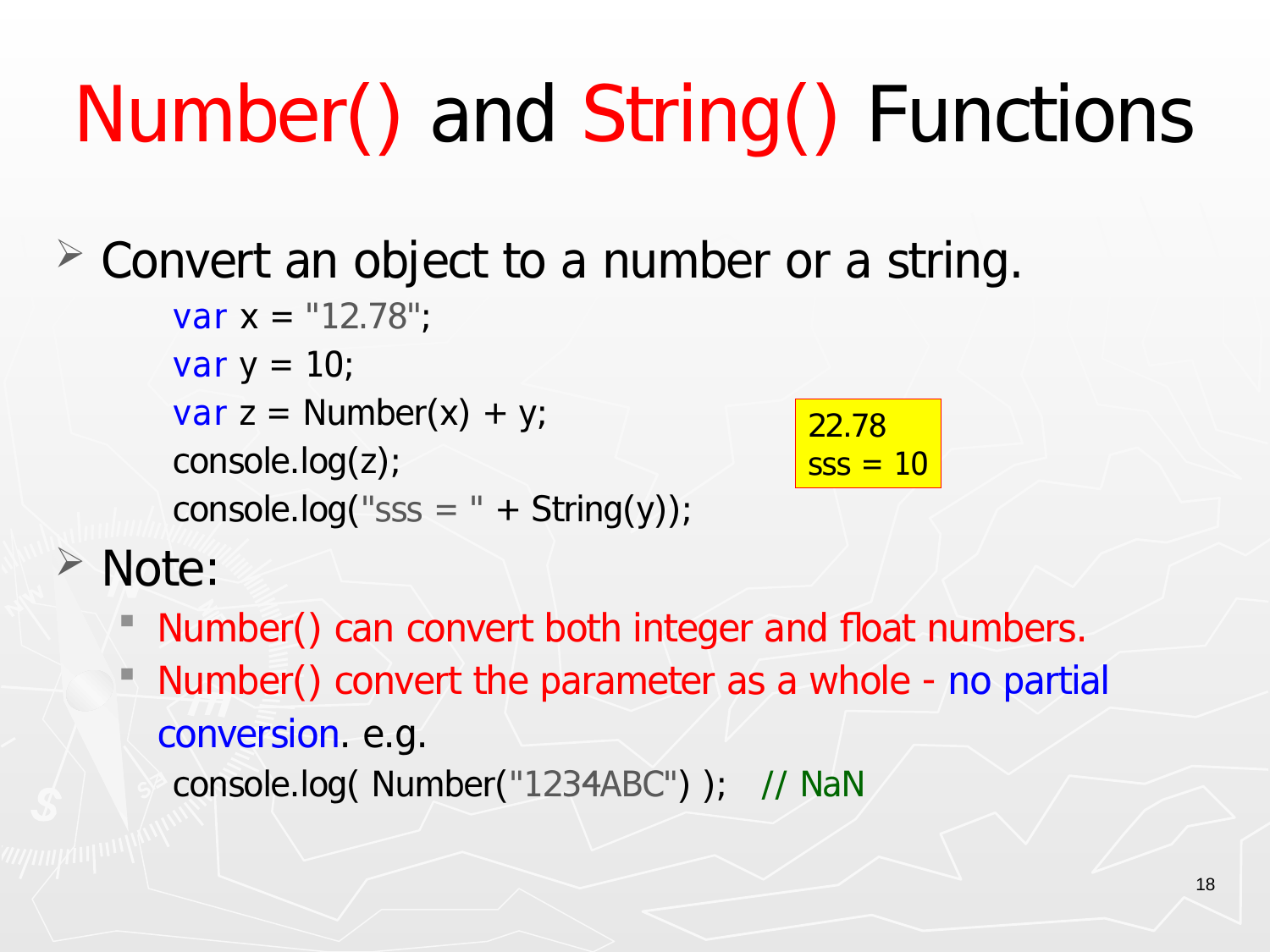

# Number() and String() Functions
Convert an object to a number or a string.
var x = "12.78";
var y = 10;
var z = Number(x) + y;
console.log(z);
console.log("sss = " + String(y));
Note:
Number() can convert both integer and float numbers.
Number() convert the parameter as a whole - no partial conversion. e.g.
console.log( Number("1234ABC") );   // NaN
22.78
sss = 10
18